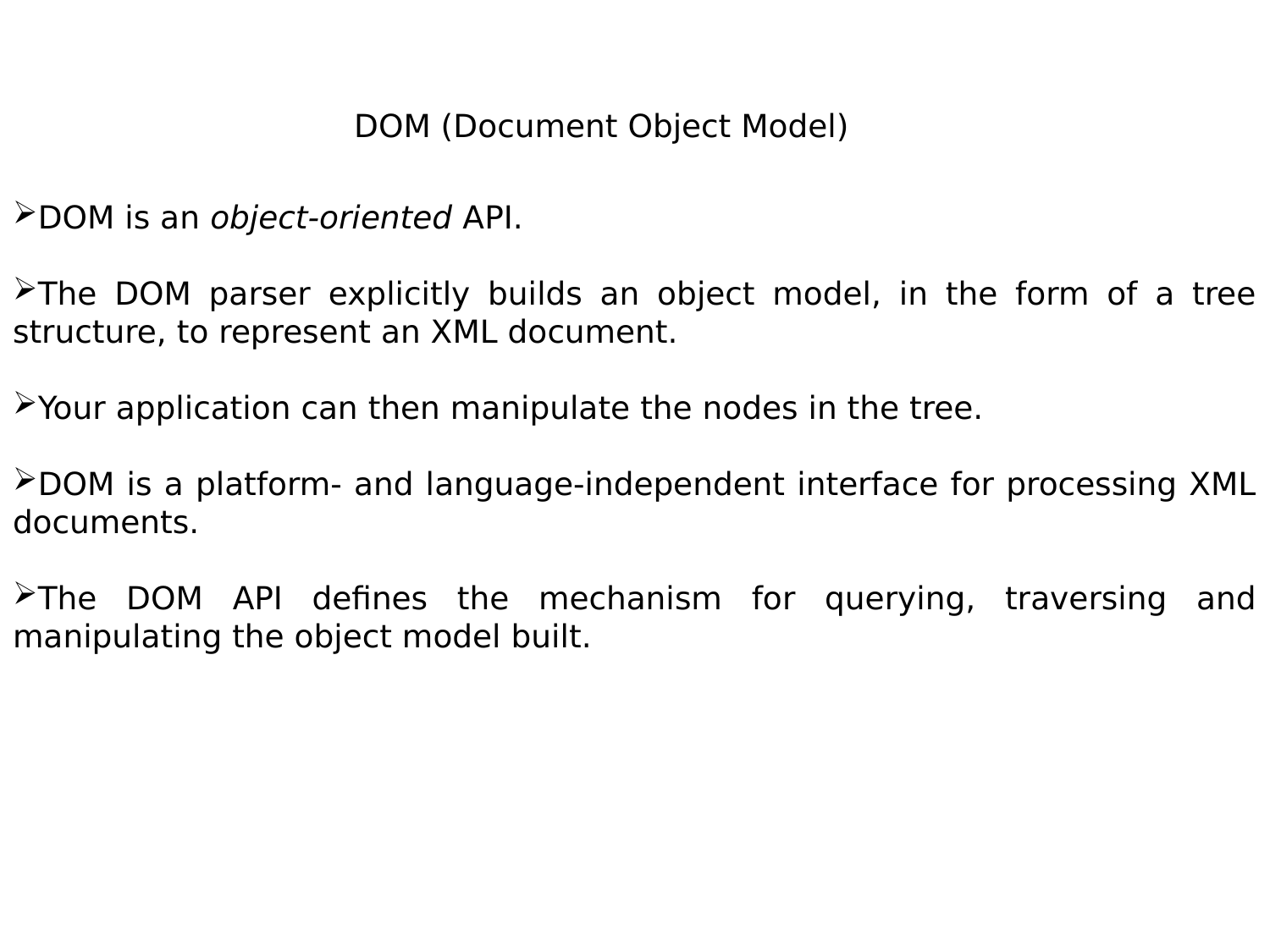

DOM (Document Object Model)
DOM is an object-oriented API.

The DOM parser explicitly builds an object model, in the form of a tree structure, to represent an XML document.

Your application can then manipulate the nodes in the tree.

DOM is a platform- and language-independent interface for processing XML documents.

The DOM API defines the mechanism for querying, traversing and manipulating the object model built.